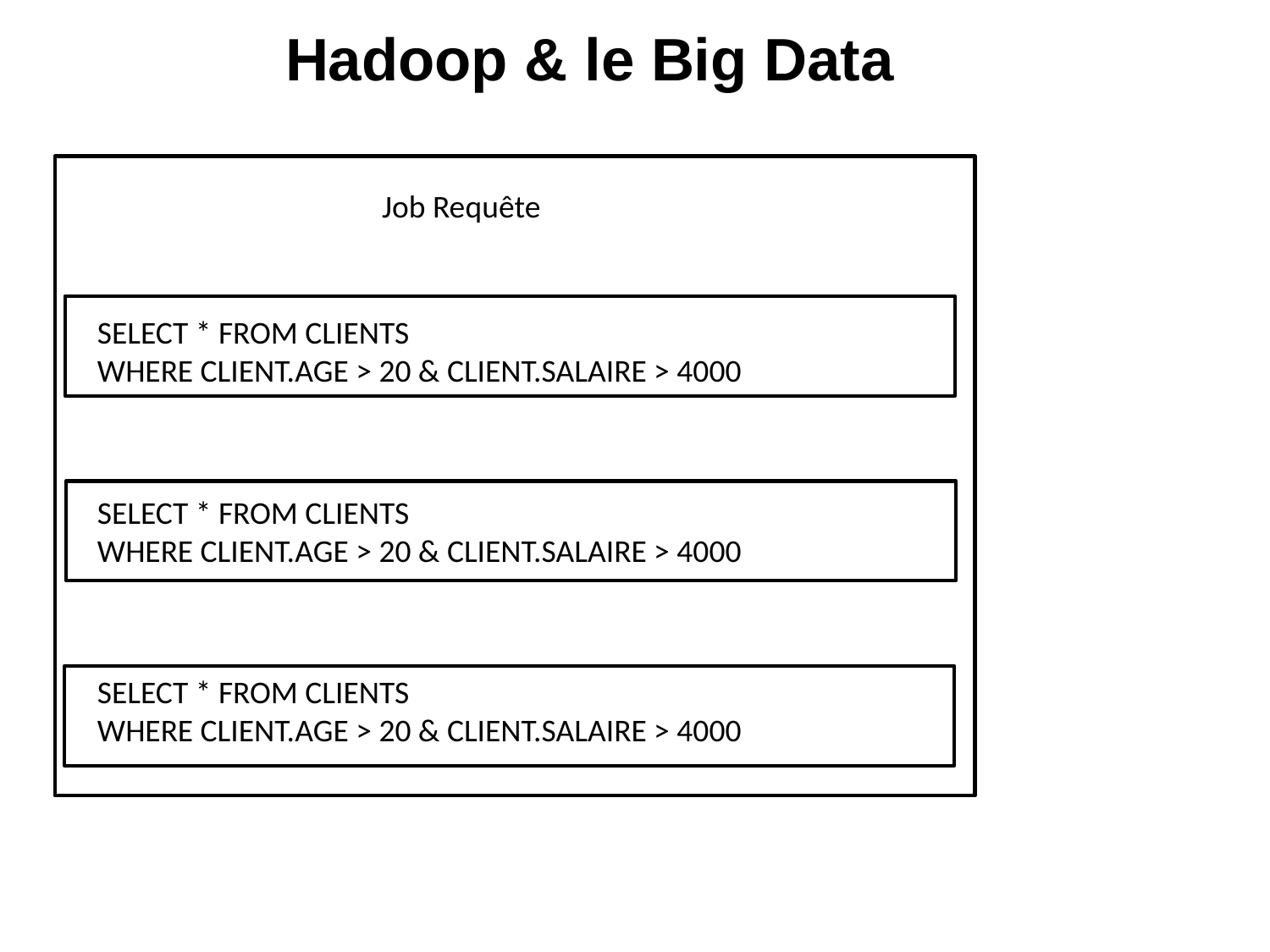

Hadoop & le Big Data

Job Requête

SELECT * FROM CLIENTS
WHERE CLIENT.AGE > 20 & CLIENT.SALAIRE > 4000

SELECT * FROM CLIENTS
WHERE CLIENT.AGE > 20 & CLIENT.SALAIRE > 4000

SELECT * FROM CLIENTS
WHERE CLIENT.AGE > 20 & CLIENT.SALAIRE > 4000